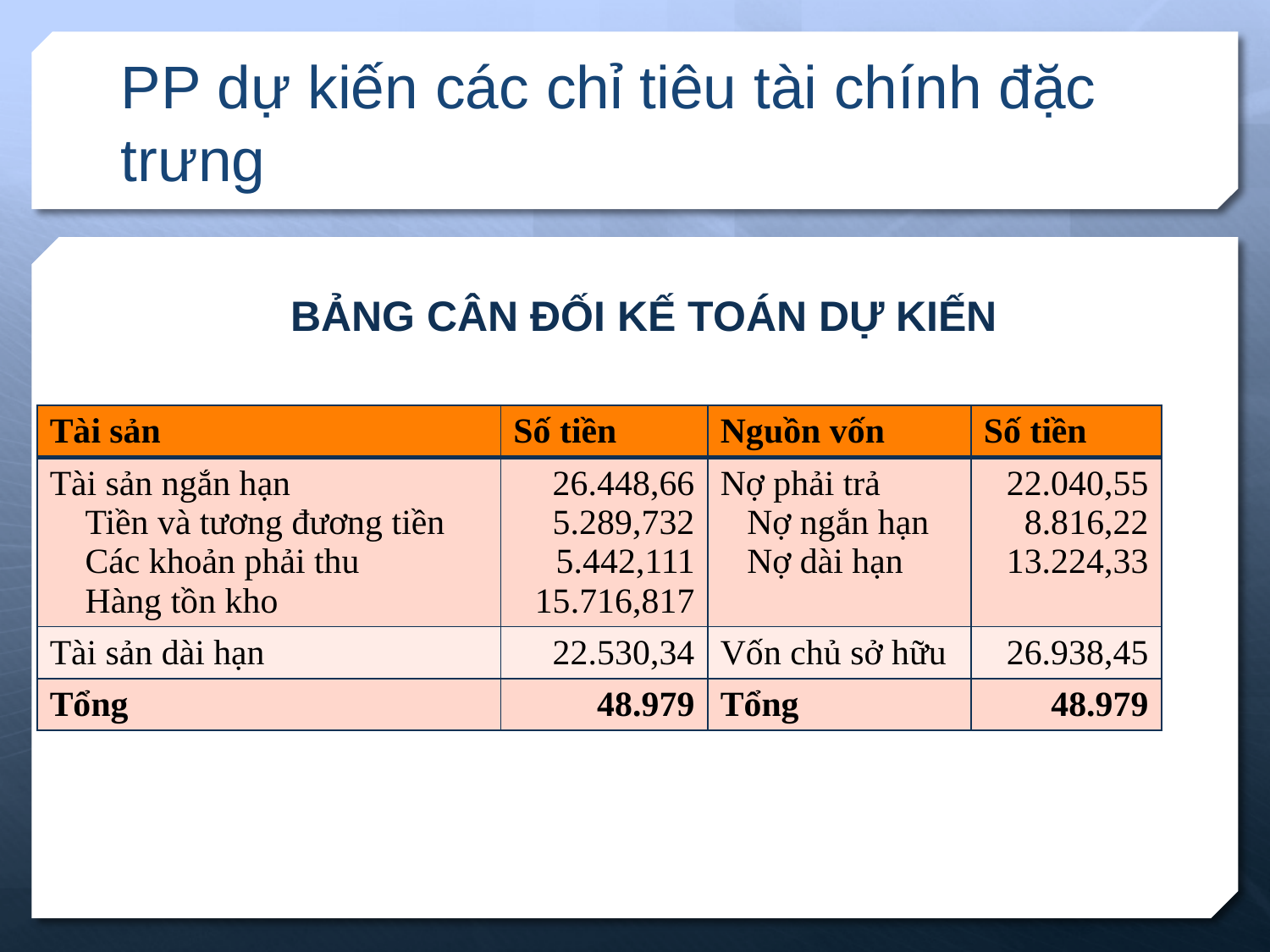

# PP dự kiến các chỉ tiêu tài chính đặc trưng
BẢNG CÂN ĐỐI KẾ TOÁN DỰ KIẾN
| Tài sản | Số tiền | Nguồn vốn | Số tiền |
| --- | --- | --- | --- |
| Tài sản ngắn hạn Tiền và tương đương tiền Các khoản phải thu Hàng tồn kho | 26.448,66 5.289,732 5.442,111 15.716,817 | Nợ phải trả Nợ ngắn hạn Nợ dài hạn | 22.040,55 8.816,22 13.224,33 |
| Tài sản dài hạn | 22.530,34 | Vốn chủ sở hữu | 26.938,45 |
| Tổng | 48.979 | Tổng | 48.979 |